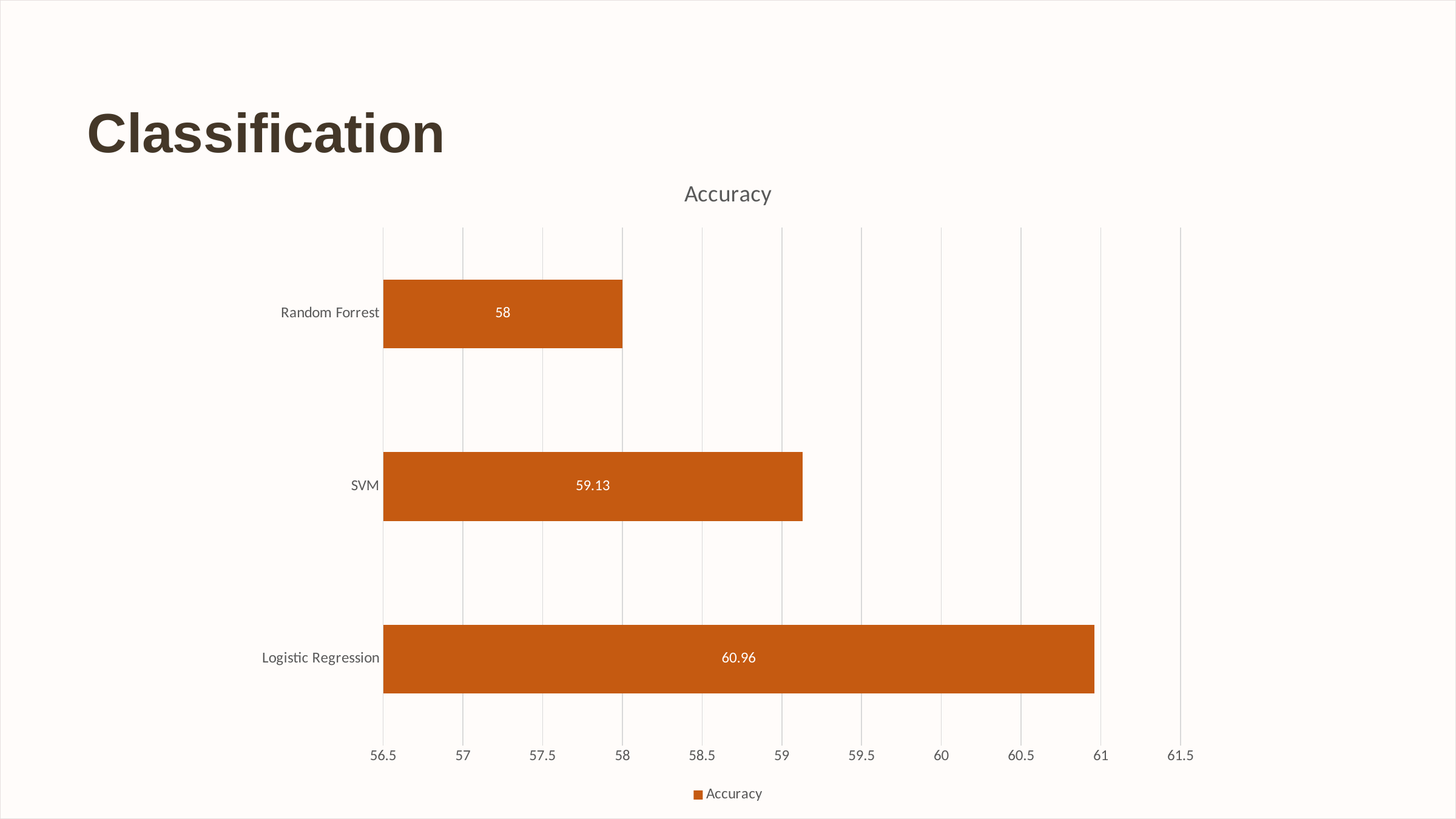

Classification

### Chart:

| Category | Accuracy |
|---|---|
| Logistic Regression | 60.96 |
| SVM | 59.13 |
| Random Forrest | 58.0 |